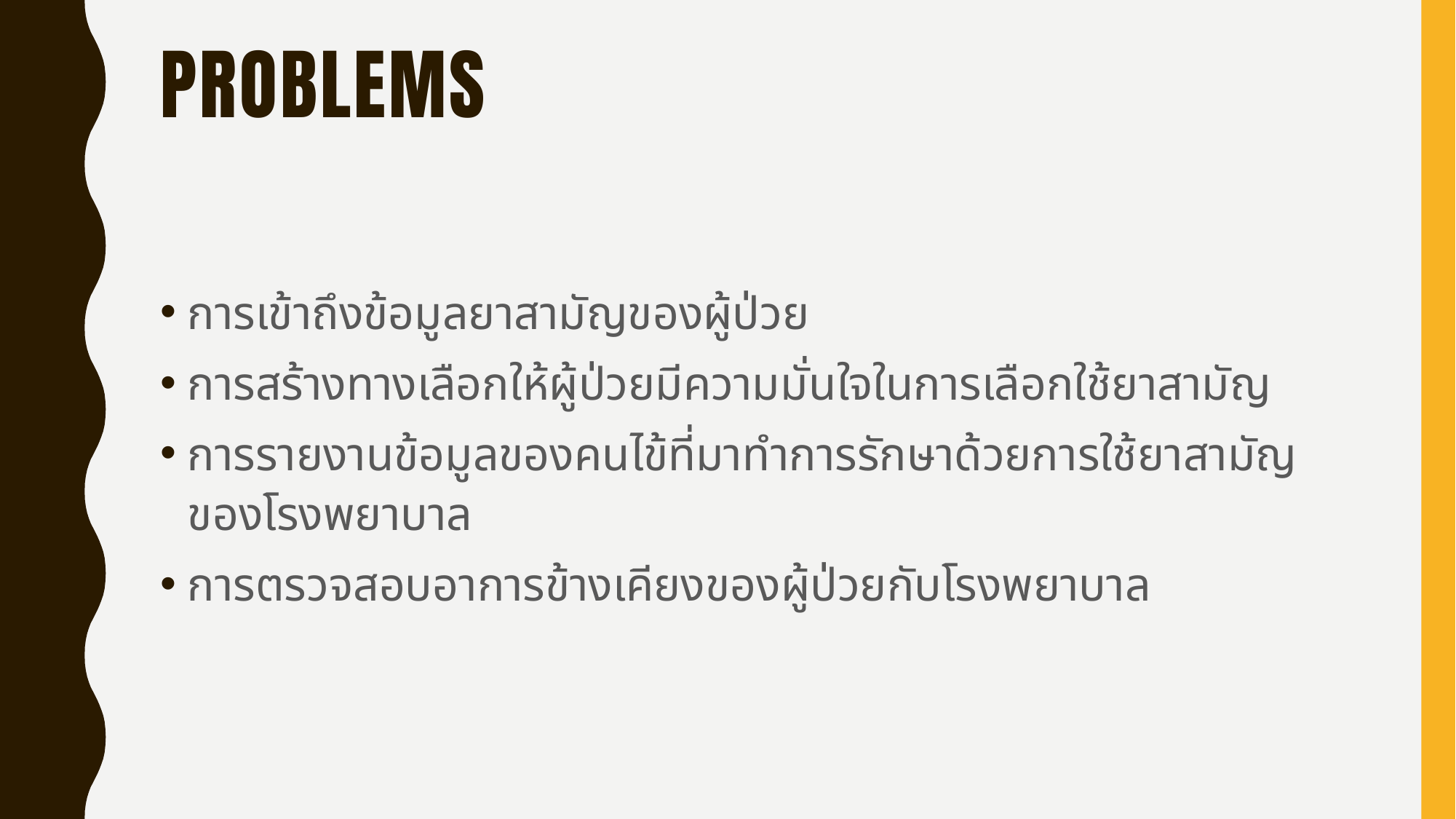

# Problems
การเข้าถึงข้อมูลยาสามัญของผู้ป่วย
การสร้างทางเลือกให้ผู้ป่วยมีความมั่นใจในการเลือกใช้ยาสามัญ
การรายงานข้อมูลของคนไข้ที่มาทำการรักษาด้วยการใช้ยาสามัญของโรงพยาบาล
การตรวจสอบอาการข้างเคียงของผู้ป่วยกับโรงพยาบาล